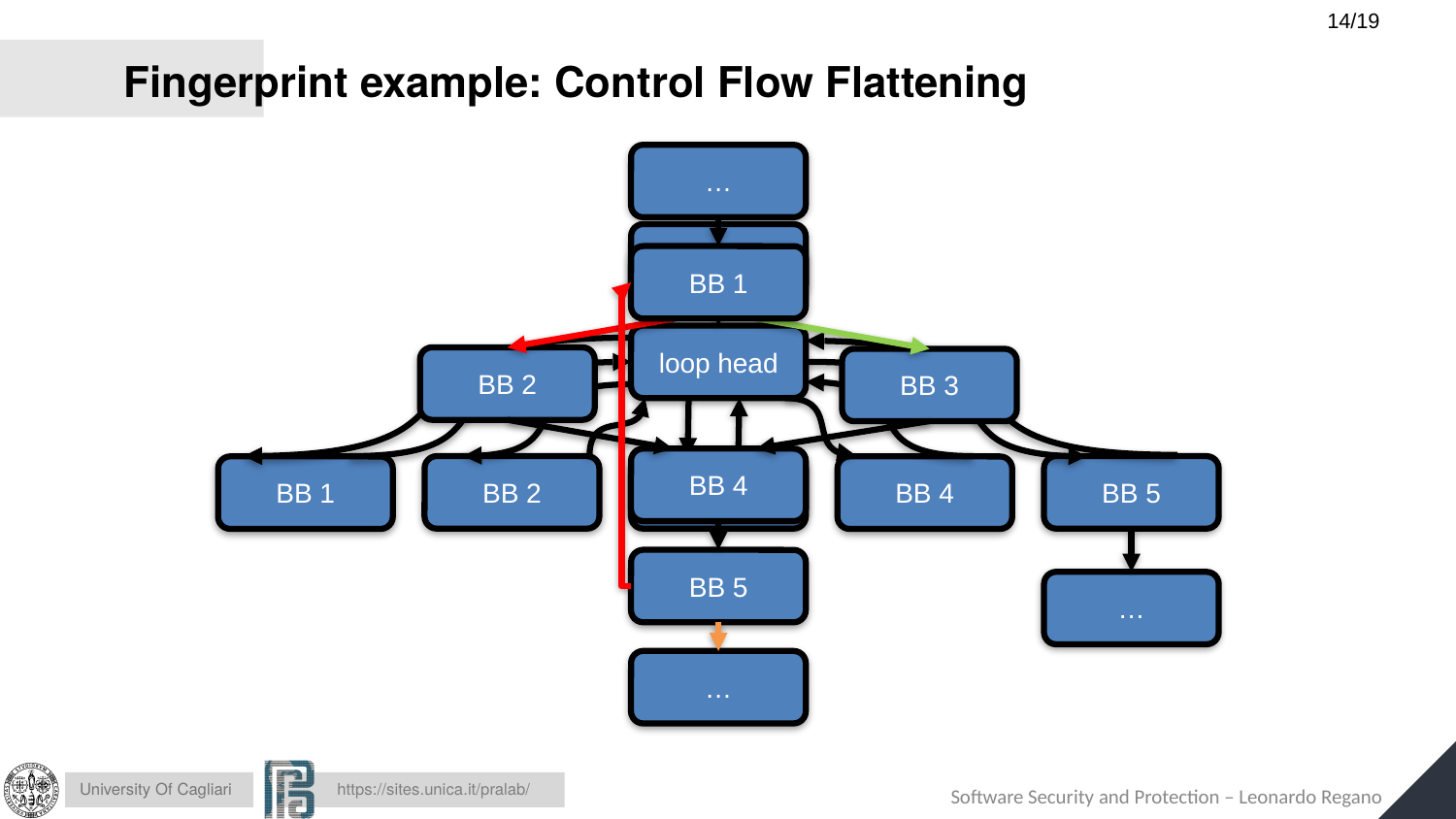

14/19
# Fingerprint example: Control Flow Flattening
…
BB 1
BB 2
BB 3
BB 4
BB 5
…
…
loop head
BB 2
BB 3
BB 5
BB 1
BB 4
…